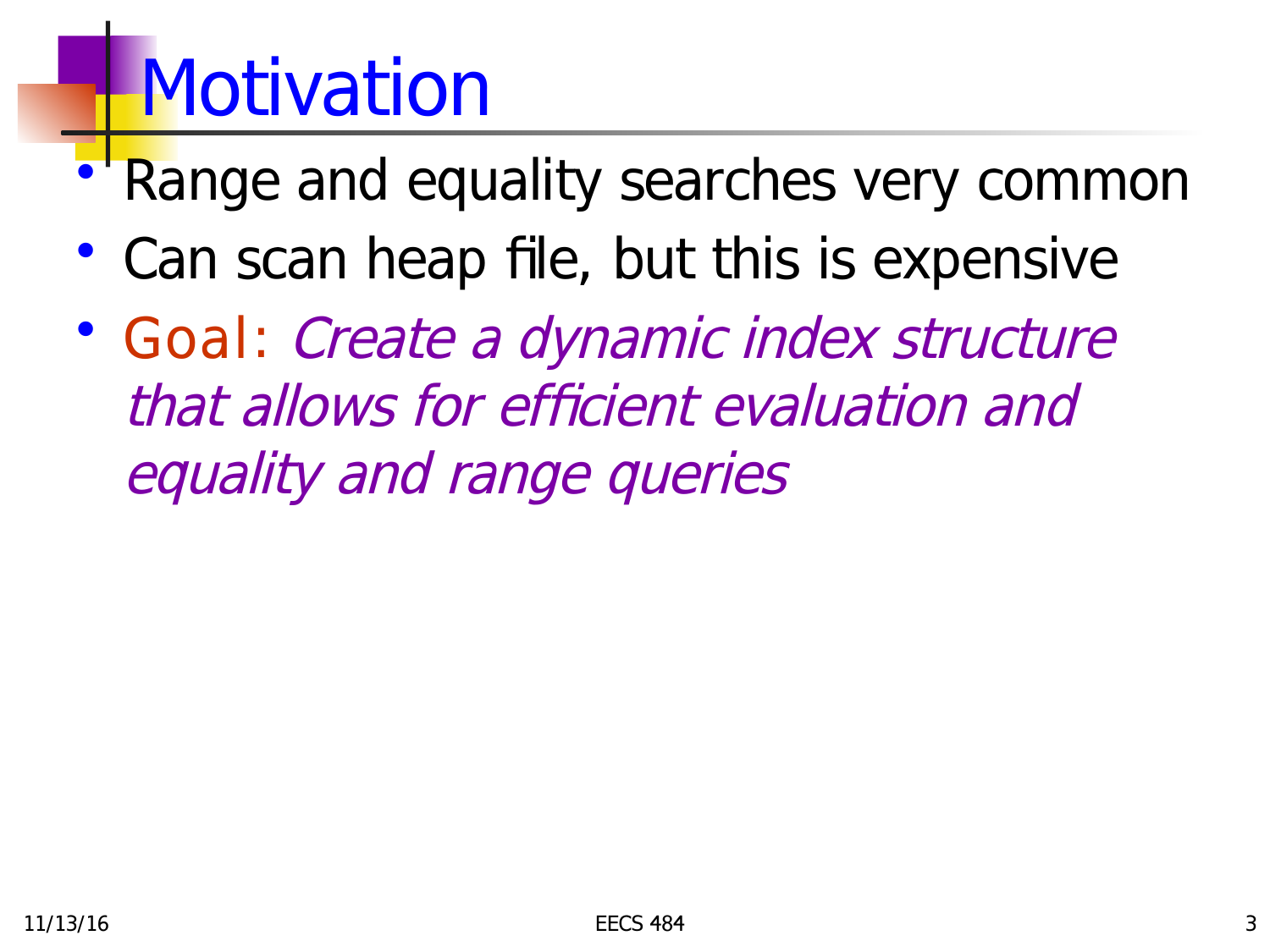

# Motivation
Range and equality searches very common
Can scan heap file, but this is expensive
Goal: Create a dynamic index structure that allows for efficient evaluation and equality and range queries
11/13/16
EECS 484
3